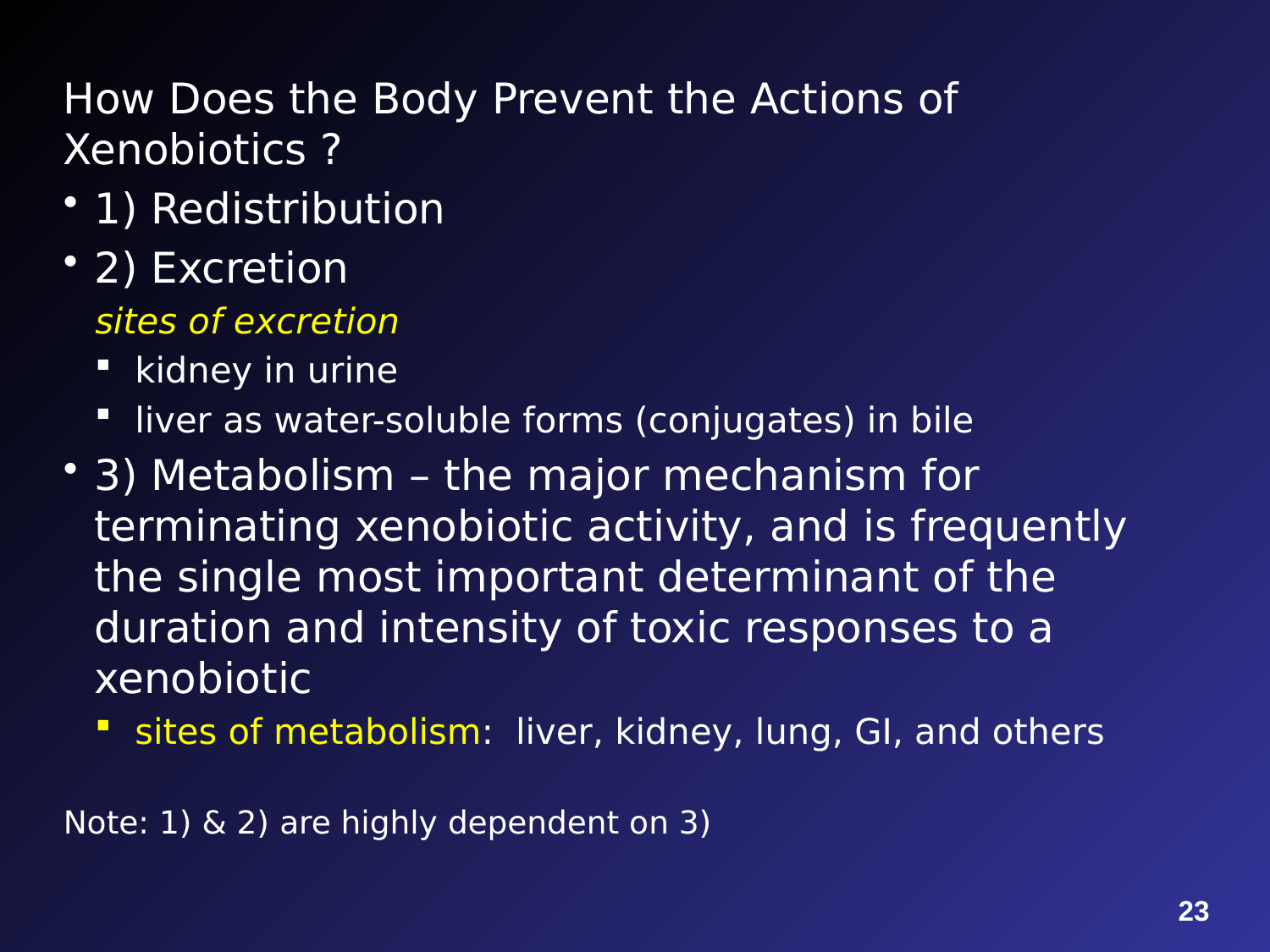

How Does the Body Prevent the Actions of Xenobiotics ?
1) Redistribution
2) Excretion
sites of excretion
kidney in urine
liver as water-soluble forms (conjugates) in bile
3) Metabolism – the major mechanism for terminating xenobiotic activity, and is frequently the single most important determinant of the duration and intensity of toxic responses to a xenobiotic
sites of metabolism:  liver, kidney, lung, GI, and others

Note: 1) & 2) are highly dependent on 3)
23